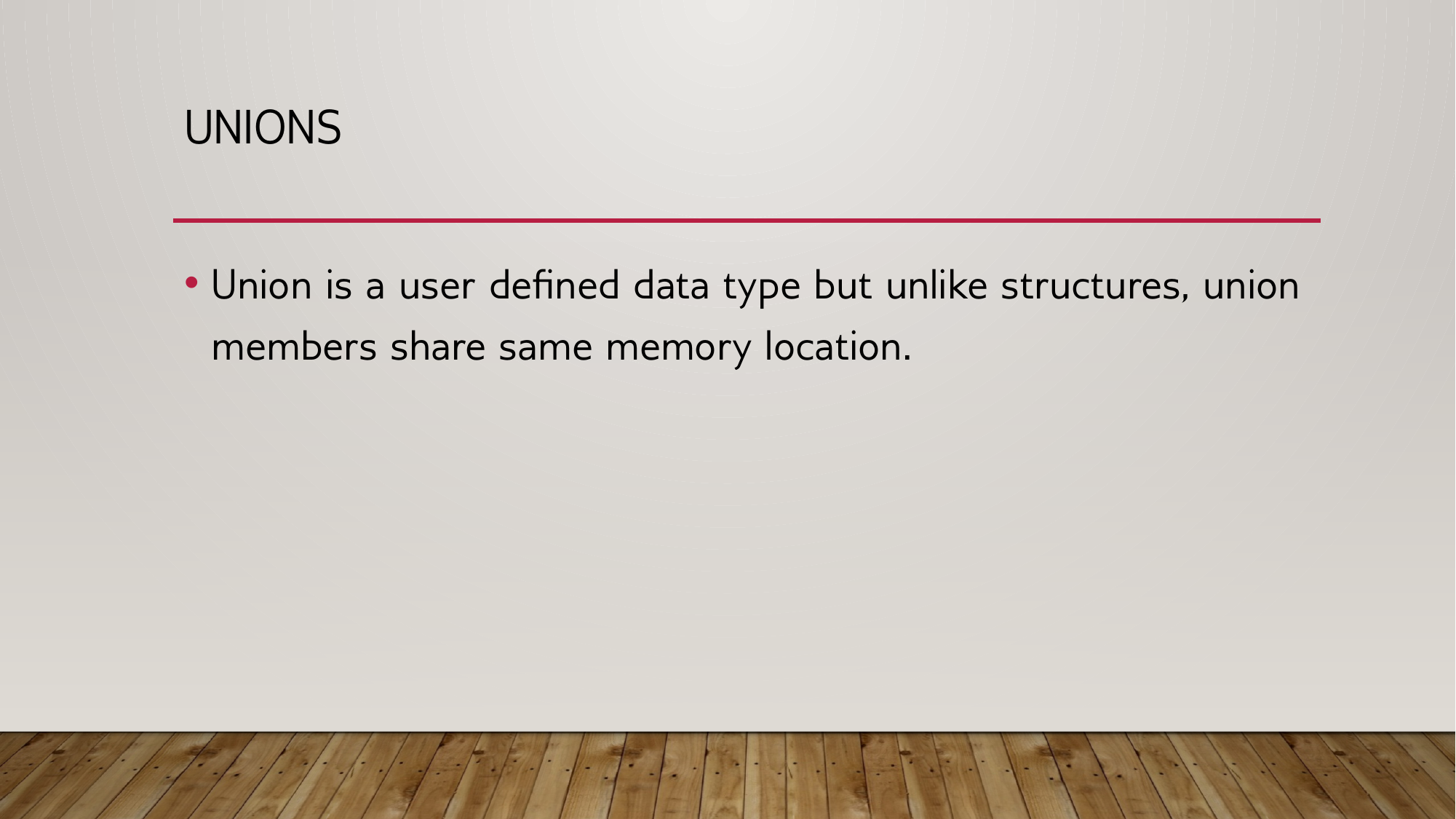

# UNIONS
Union is a user defined data type but unlike structures, union members share same memory location.